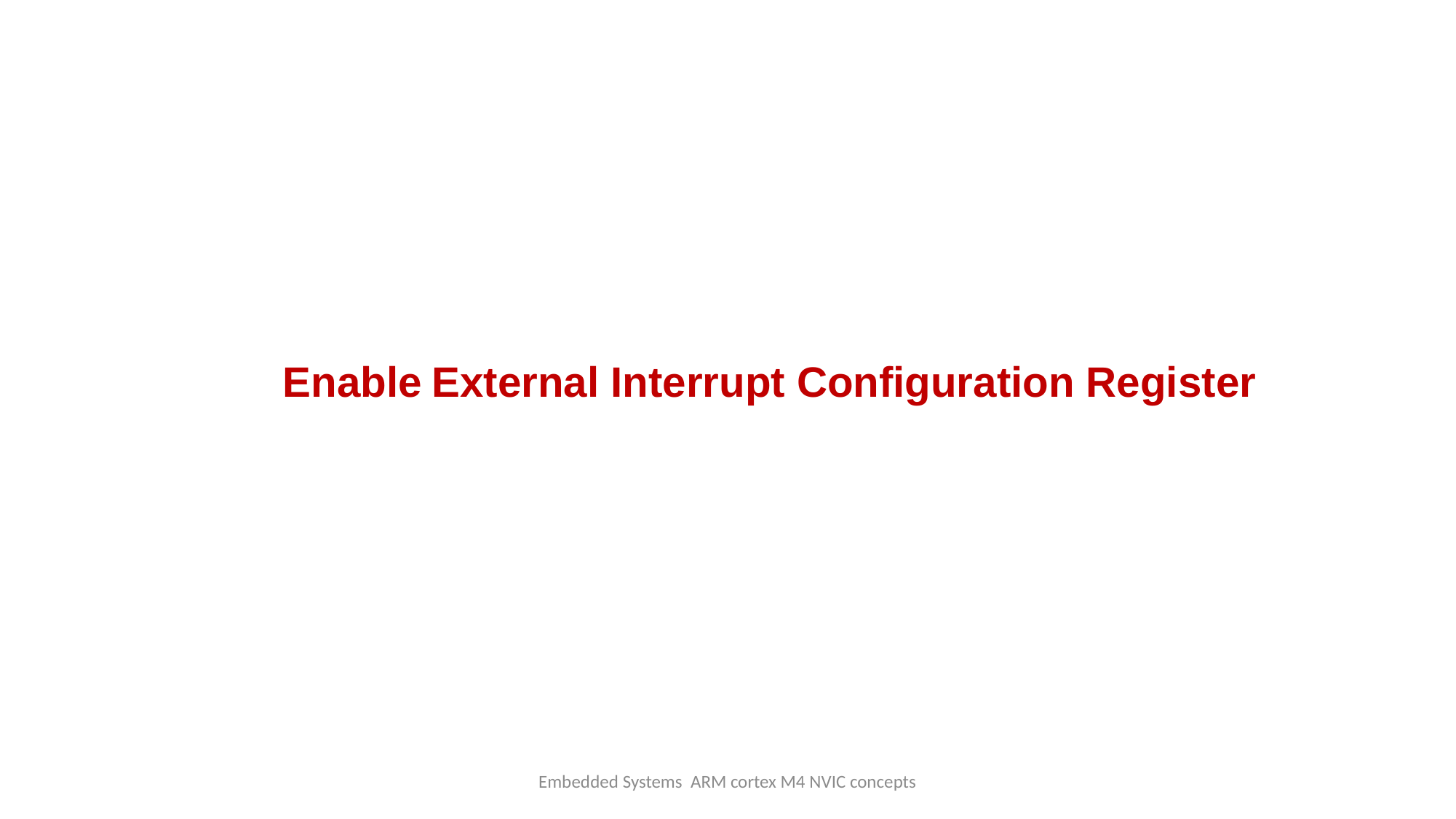

#
Enable External Interrupt Configuration Register
Embedded Systems  ARM cortex M4 NVIC concepts